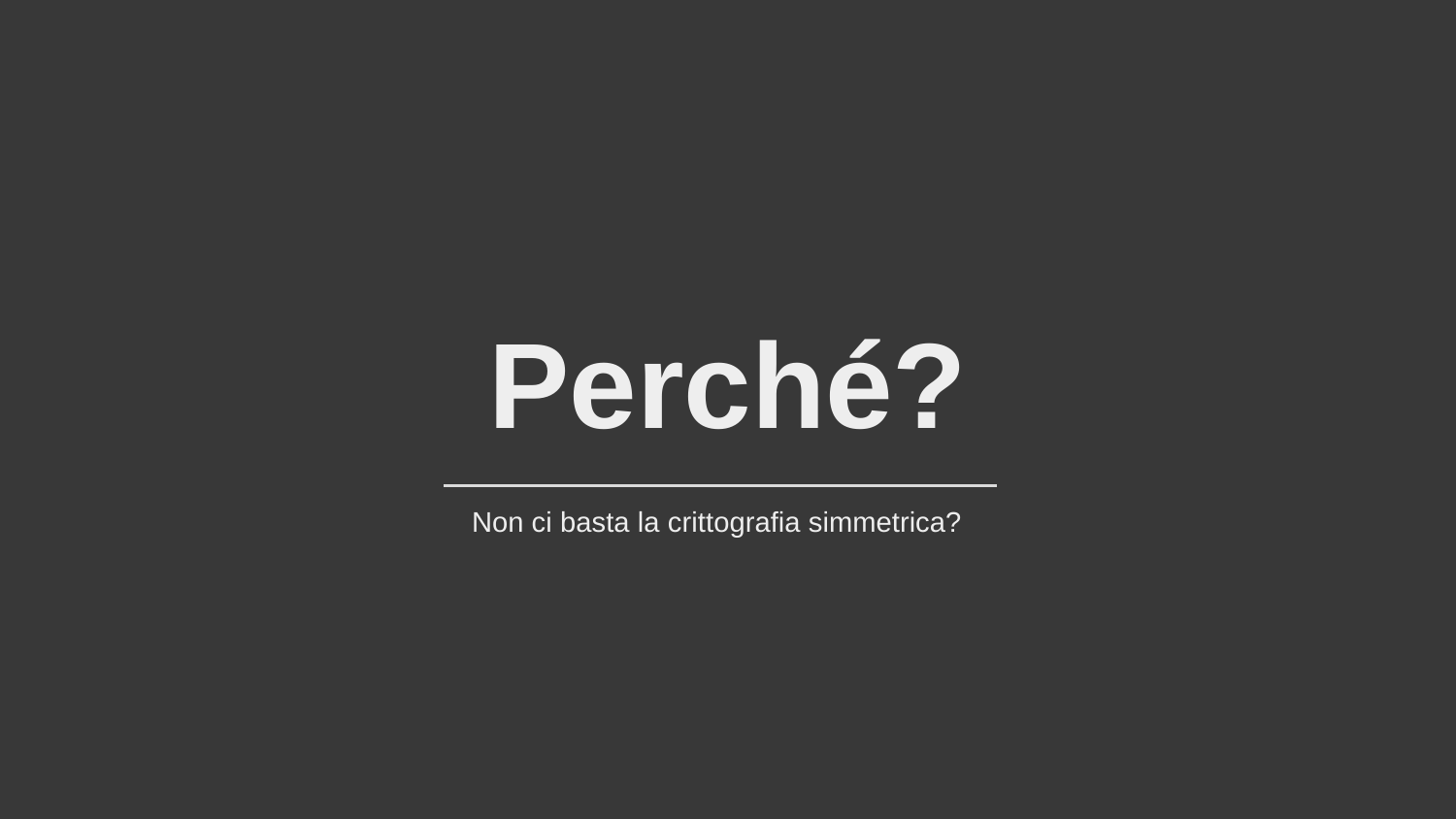

# Perché?
Non ci basta la crittografia simmetrica?